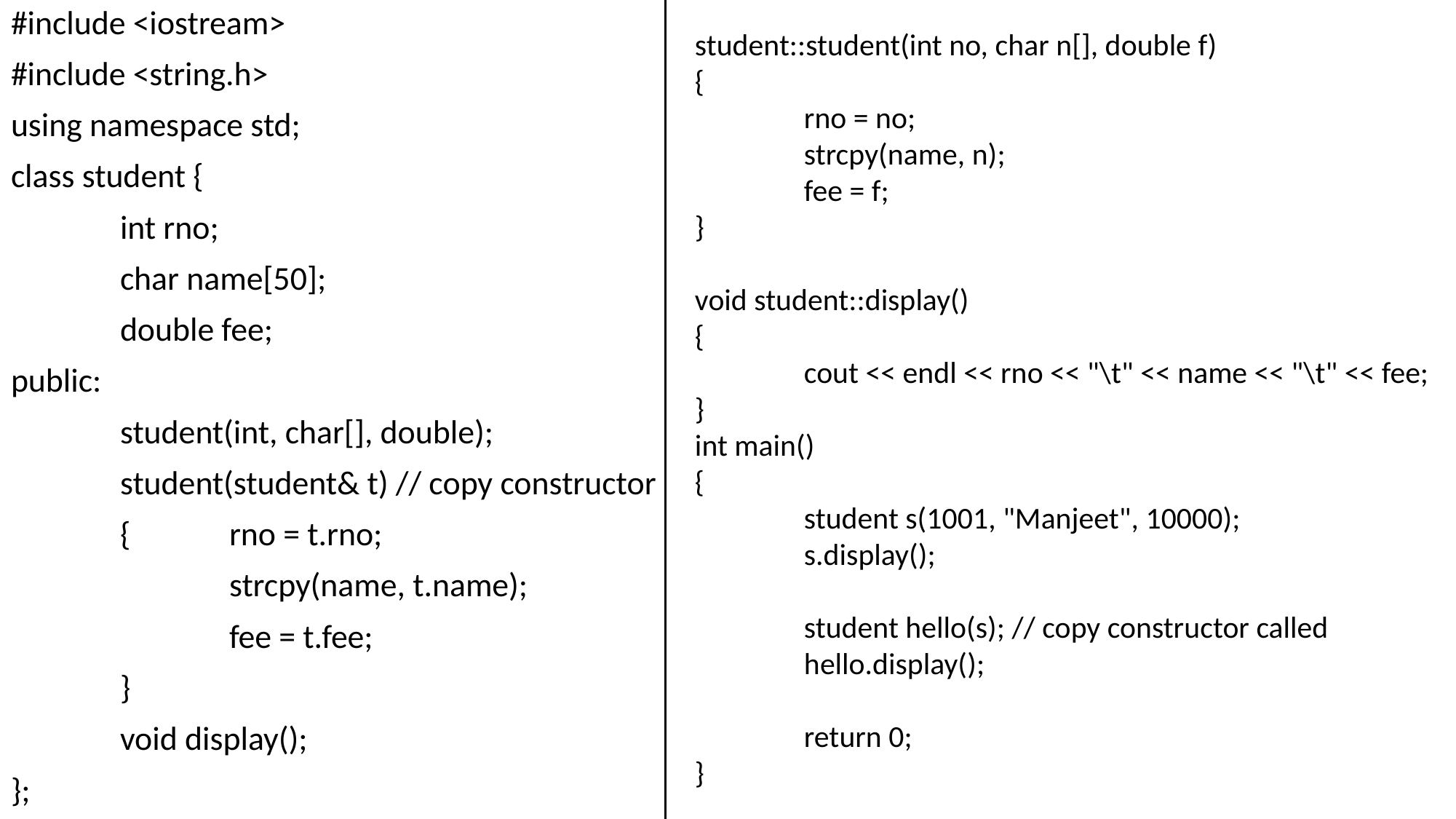

#include <iostream>
#include <string.h>
using namespace std;
class student {
	int rno;
	char name[50];
	double fee;
public:
	student(int, char[], double);
	student(student& t) // copy constructor
	{	rno = t.rno;
		strcpy(name, t.name);
		fee = t.fee;
	}
	void display();
};

student::student(int no, char n[], double f)
{
	rno = no;
	strcpy(name, n);
	fee = f;
}

void student::display()
{
	cout << endl << rno << "\t" << name << "\t" << fee;
}
int main()
{
	student s(1001, "Manjeet", 10000);
	s.display();

	student hello(s); // copy constructor called
	hello.display();

	return 0;
}